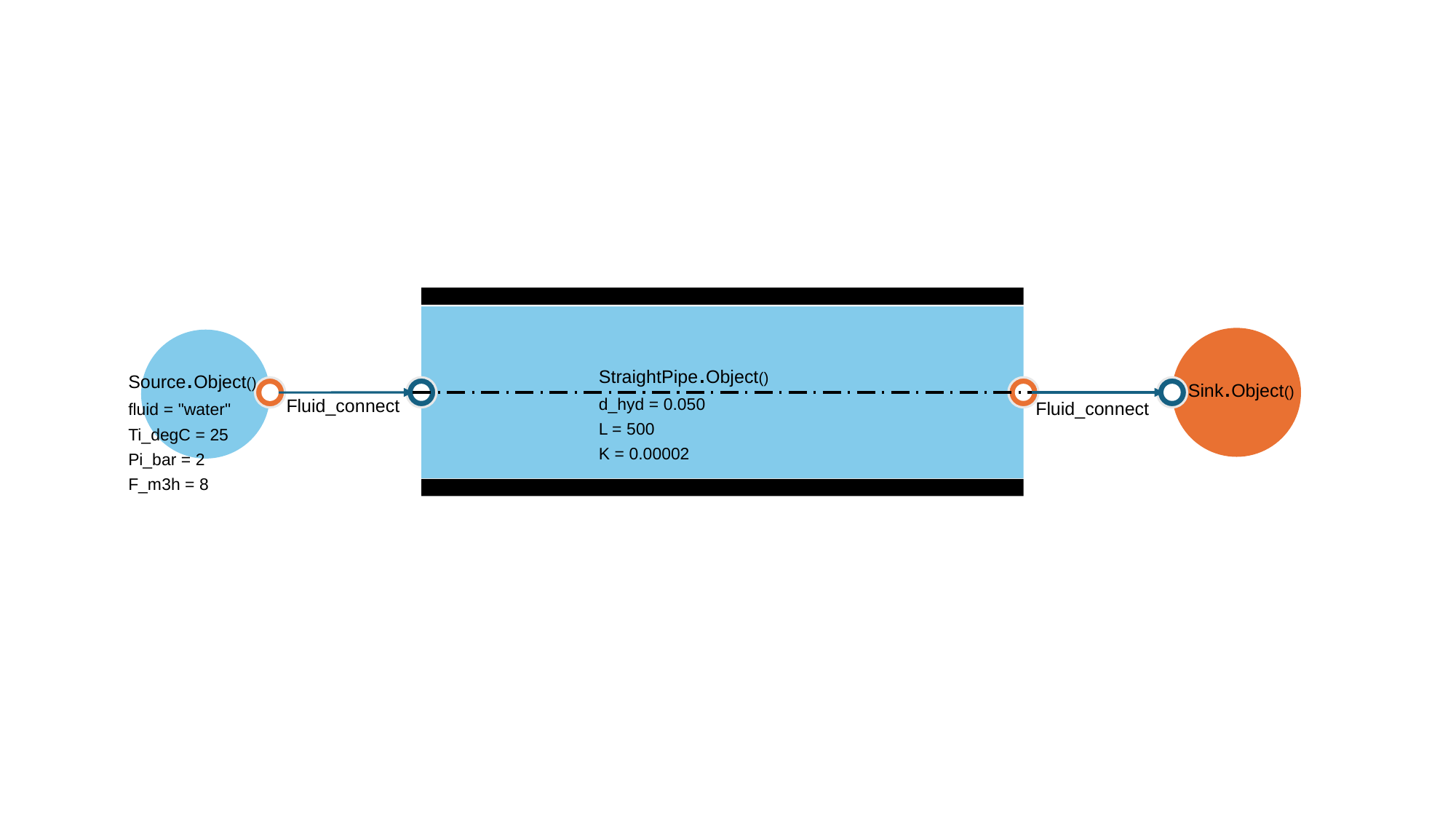

StraightPipe.Object()
d_hyd = 0.050
L = 500
K = 0.00002
Source.Object()
fluid = "water"
Ti_degC = 25
Pi_bar = 2
F_m3h = 8
Sink.Object()
Fluid_connect
Fluid_connect